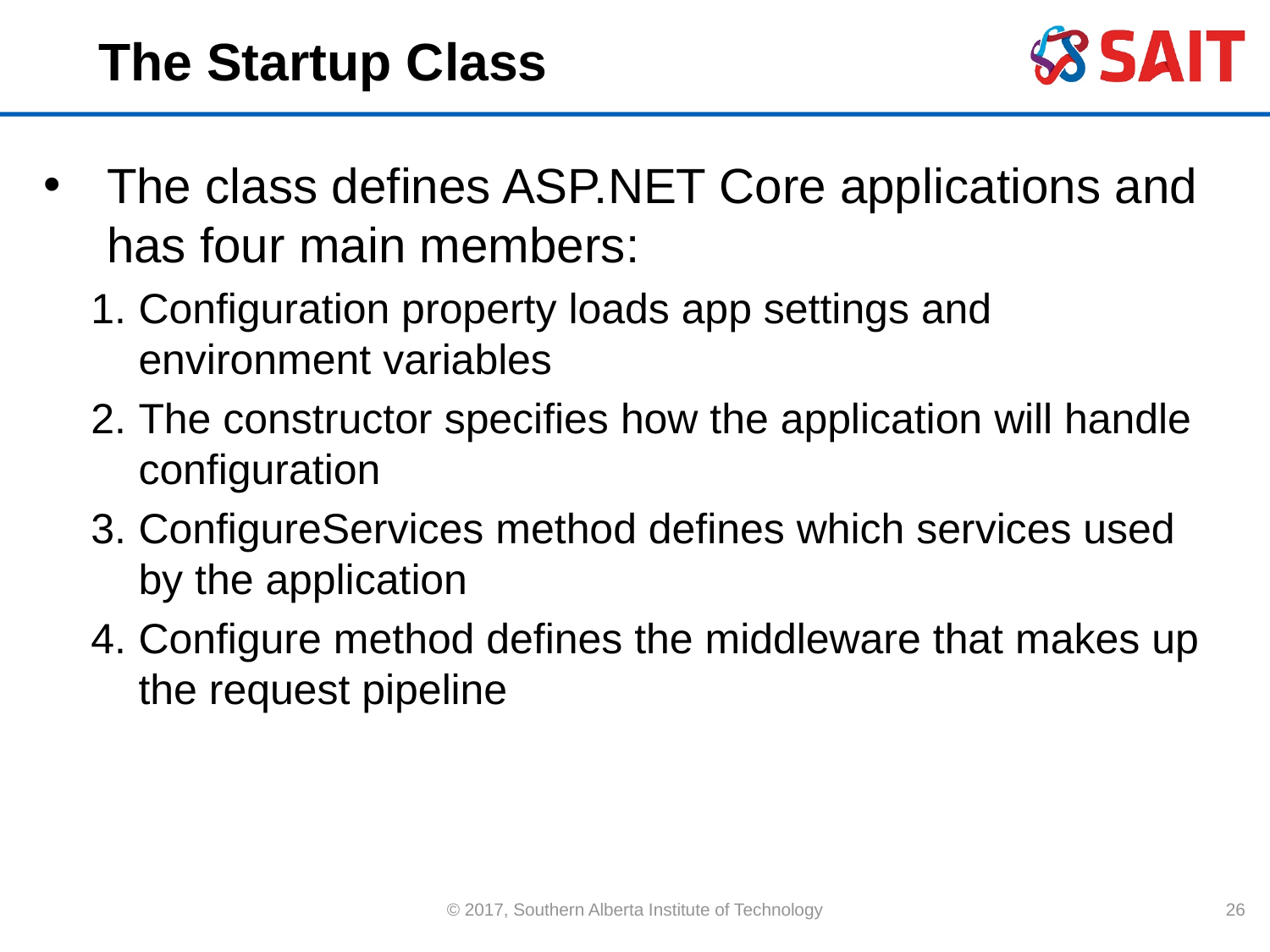

# The Startup Class
The class defines ASP.NET Core applications and has four main members:
Configuration property loads app settings and environment variables
The constructor specifies how the application will handle configuration
ConfigureServices method defines which services used by the application
Configure method defines the middleware that makes up the request pipeline